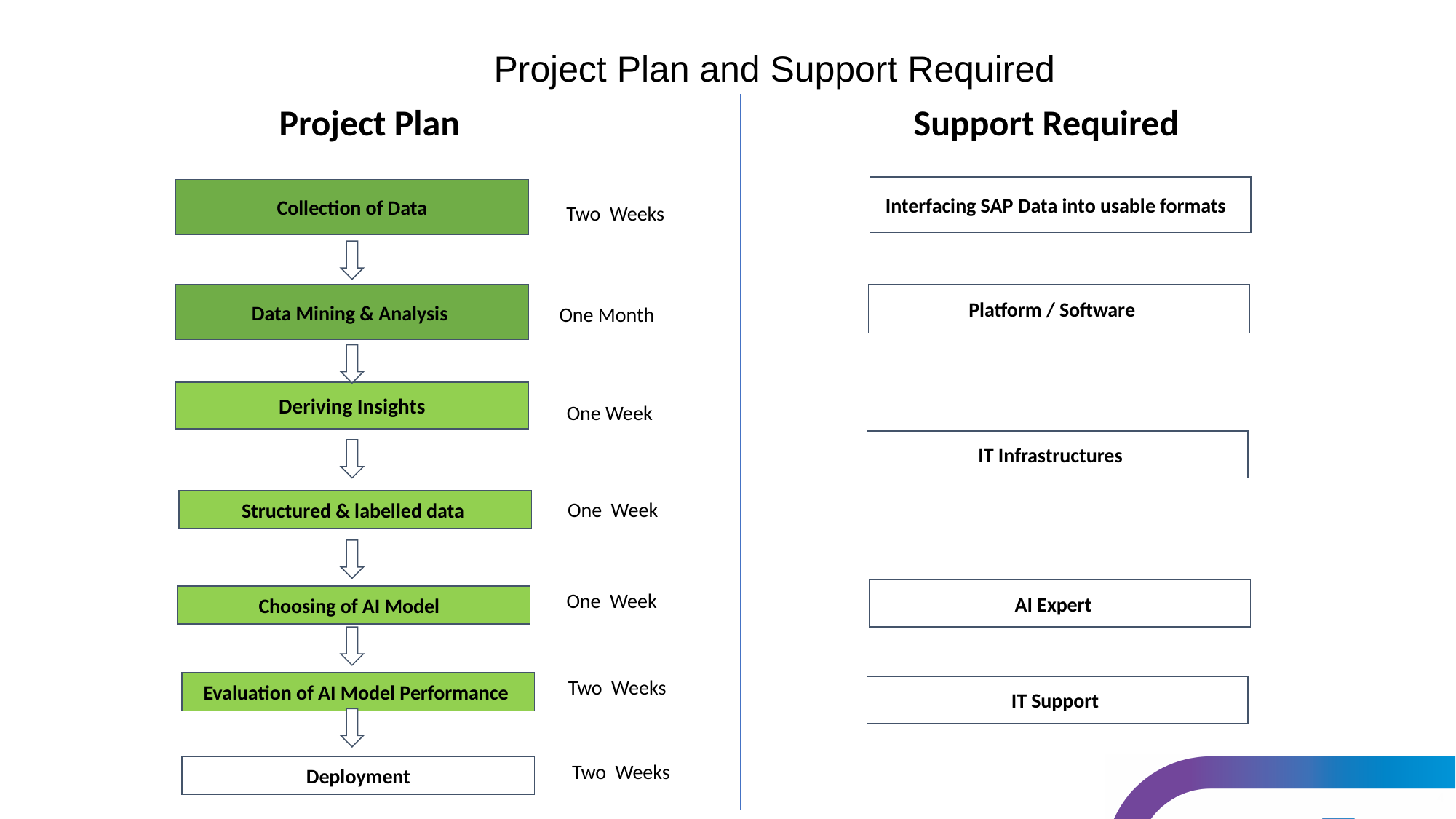

Project Plan and Support Required
Support Required
Project Plan
Interfacing SAP Data into usable formats
Collection of Data
Two  Weeks

Platform / Software
Data Mining & Analysis
One Month

Deriving Insights
One Week
IT Infrastructures

One  Week
Structured & labelled data

AI Expert
One  Week
Choosing of AI Model

Two  Weeks
Evaluation of AI Model Performance
IT Support

Two  Weeks
Deployment
4